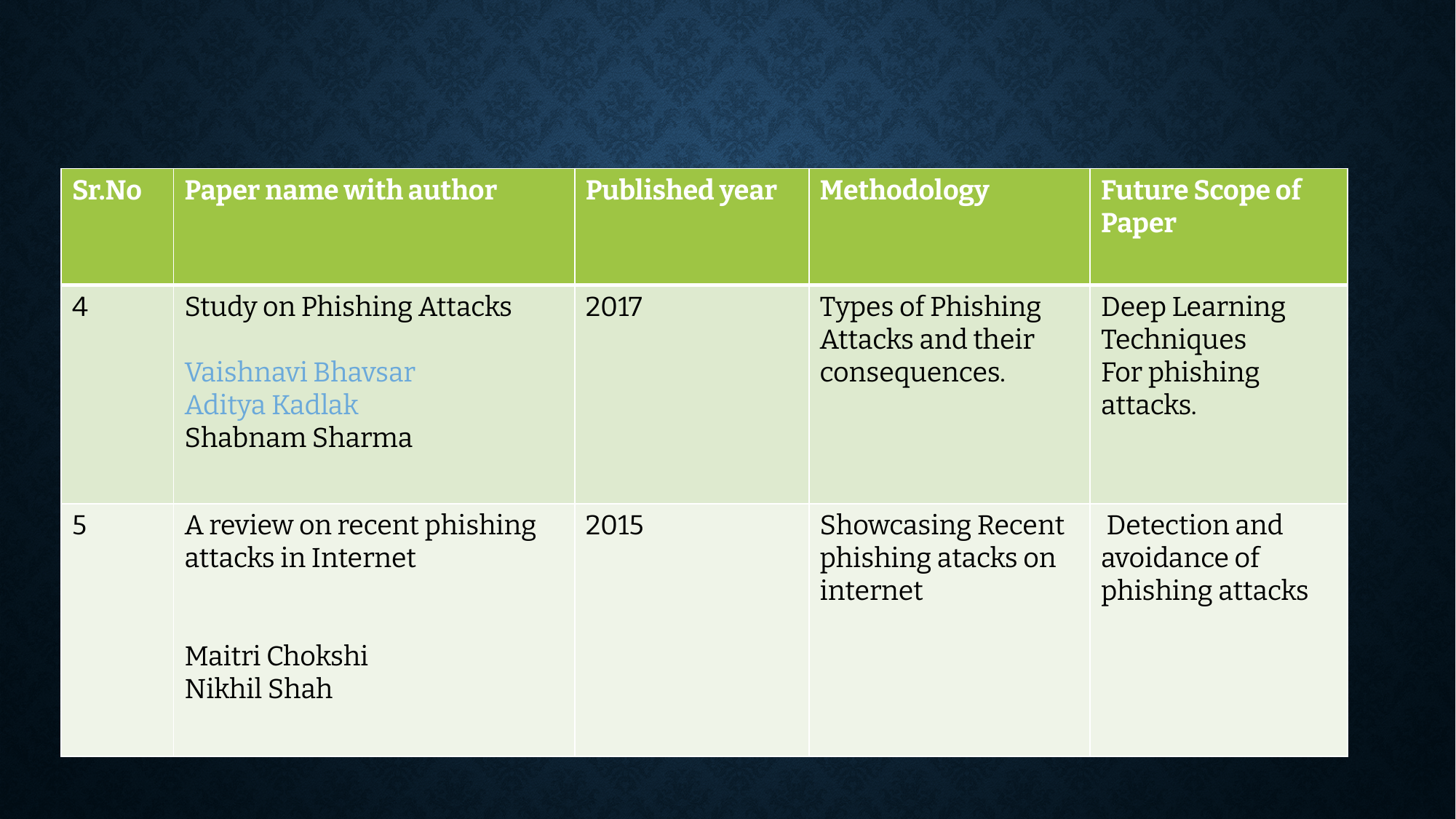

| Sr.No | Paper name with author | Published year | Methodology | Future Scope of Paper |
| --- | --- | --- | --- | --- |
| 4 | Study on Phishing Attacks Vaishnavi Bhavsar Aditya Kadlak Shabnam Sharma | 2017 | Types of Phishing Attacks and their consequences. | Deep Learning Techniques For phishing attacks. |
| 5 | A review on recent phishing attacks in Internet Maitri Chokshi Nikhil Shah | 2015 | Showcasing Recent phishing atacks on internet | Detection and avoidance of phishing attacks |